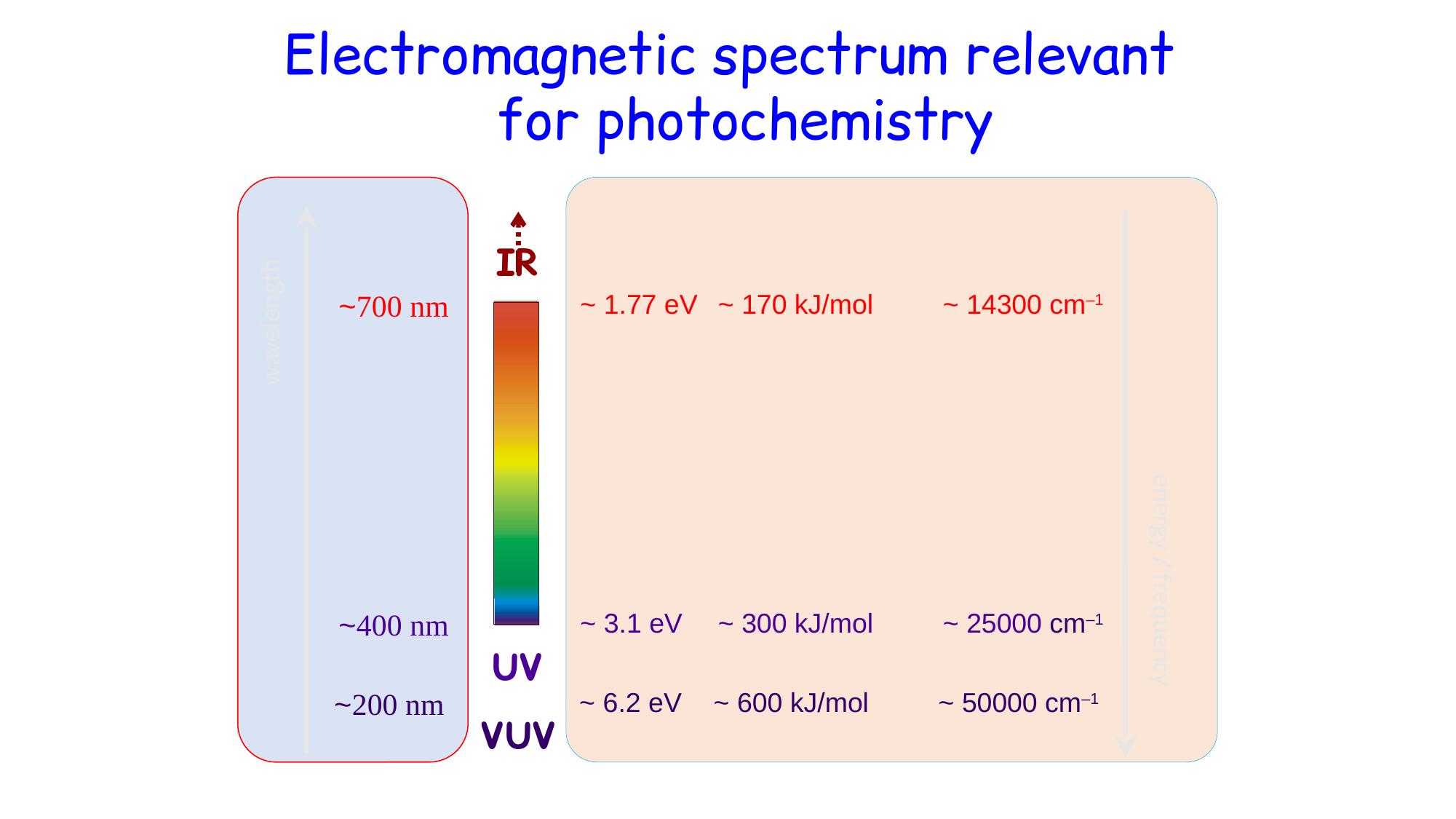

Electromagnetic spectrum relevant
  for photochemistry

IR
~700 nm
~ 1.77 eV
~ 170 kJ/mol
~ 14300 cm–1
wavelength

energy / frequency
~400 nm
~ 3.1 eV
~ 300 kJ/mol
~ 25000 cm–1
UV
~200 nm
~ 6.2 eV
~ 600 kJ/mol
~ 50000 cm–1
VUV